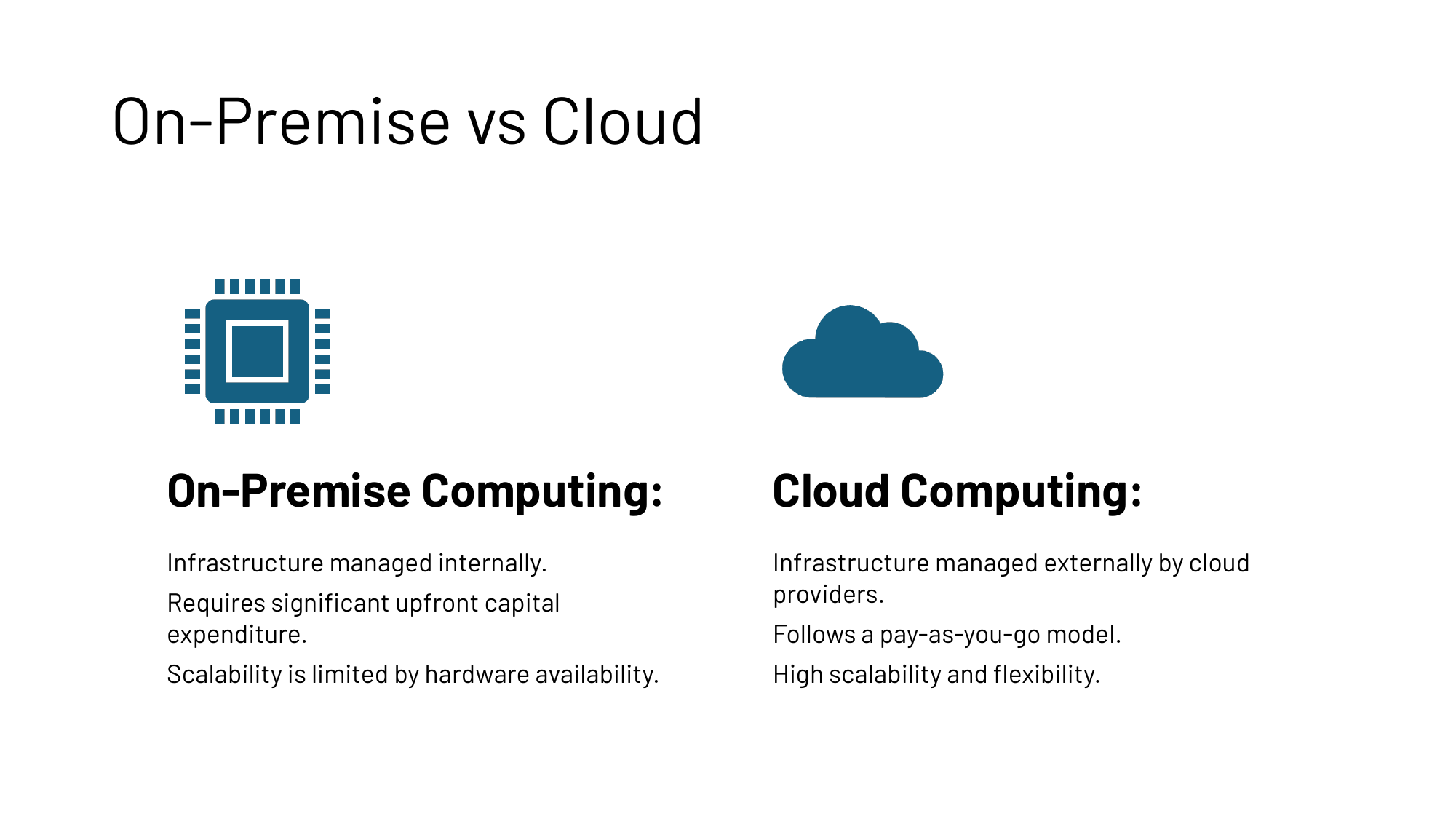

# On-Premise vs Cloud
On-Premise Computing:
Infrastructure managed internally.
Requires significant upfront capital expenditure.
Scalability is limited by hardware availability.
Cloud Computing:
Infrastructure managed externally by cloud providers.
Follows a pay-as-you-go model.
High scalability and flexibility.